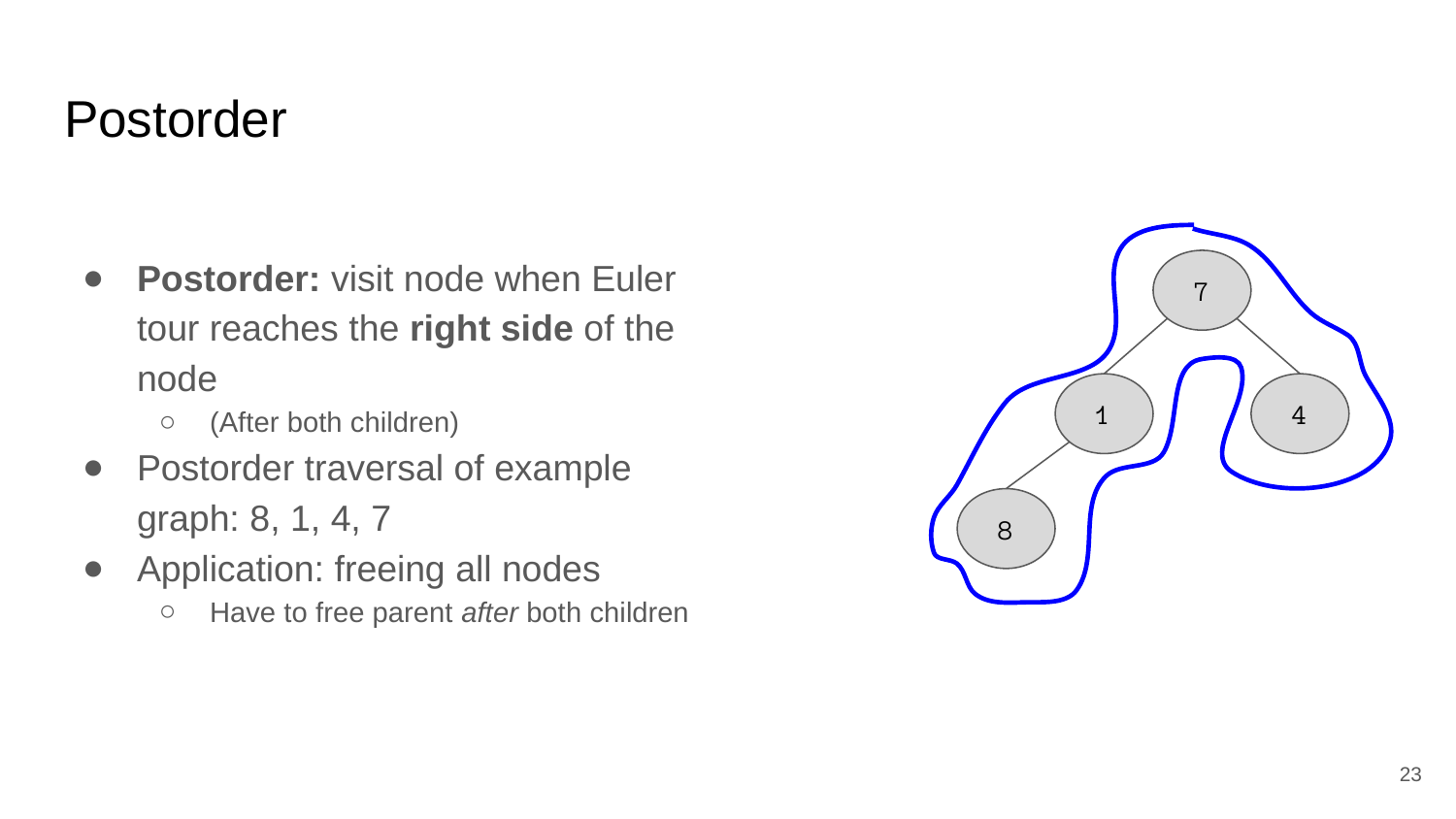

# Postorder

Postorder: visit node when Euler tour reaches the right side of the node
(After both children)
Postorder traversal of example graph: 8, 1, 4, 7
Application: freeing all nodes
Have to free parent after both children
7
1
4
8
23